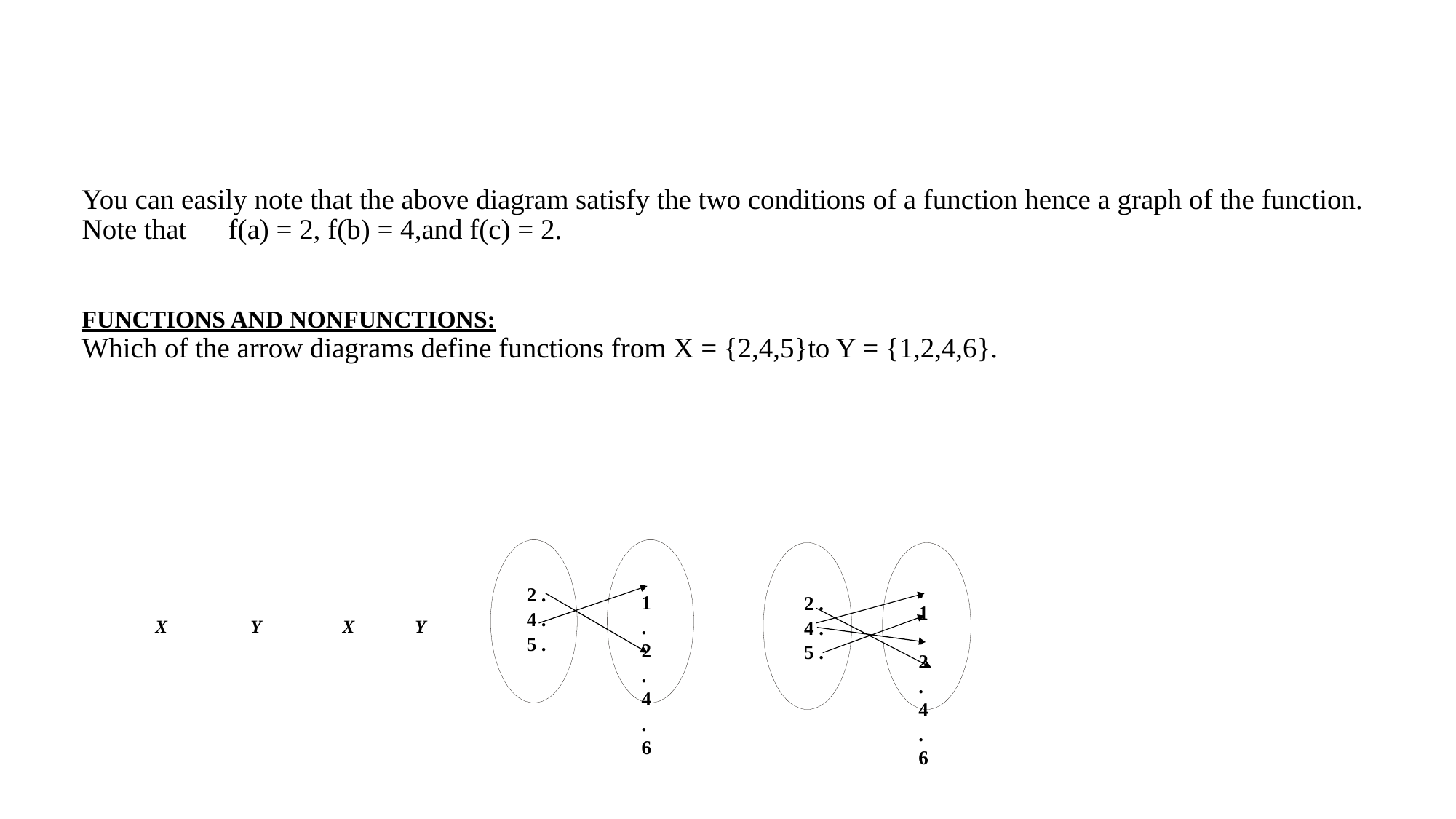

# You can easily note that the above diagram satisfy the two conditions of a function hence a graph of the function. Note that	f(a) = 2, f(b) = 4,and f(c) = 2. FUNCTIONS AND NONFUNCTIONS: Which of the arrow diagrams define functions from X = {2,4,5}to Y = {1,2,4,6}. X	     Y	         X	         Y

. 1
. 2
. 4
. 6
2 .
4 .
5 .

. 1
. 2
. 4
. 6

2 .
4 .
5 .